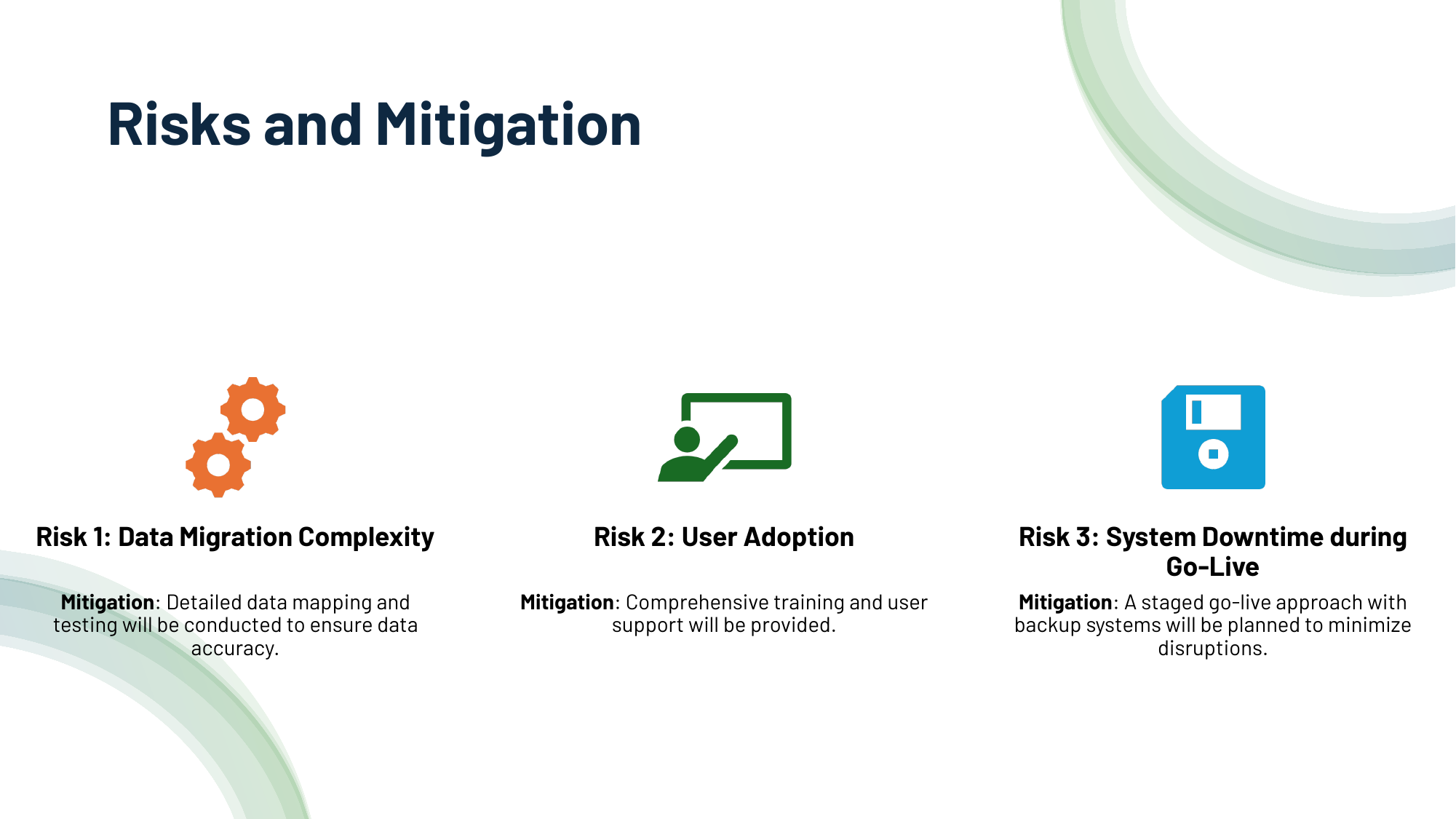

# Risks and Mitigation
Risk 1: Data Migration Complexity
Mitigation: Detailed data mapping and testing will be conducted to ensure data accuracy.
Risk 2: User Adoption
Mitigation: Comprehensive training and user support will be provided.
Risk 3: System Downtime during Go-Live
Mitigation: A staged go-live approach with backup systems will be planned to minimize disruptions.